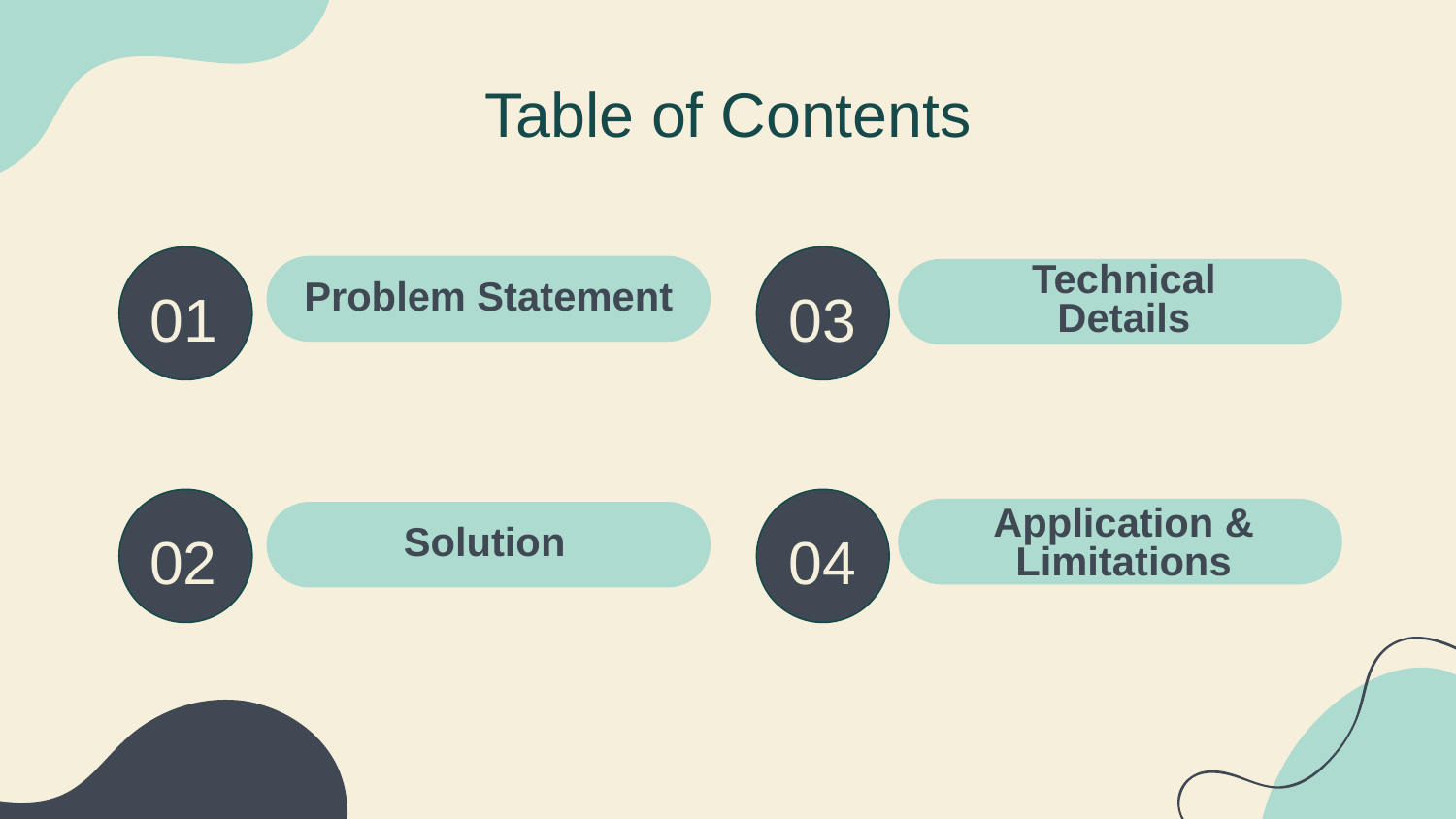

# Table of Contents

Problem Statement

Technical Details
01
03

Solution

Application & Limitations
02
04